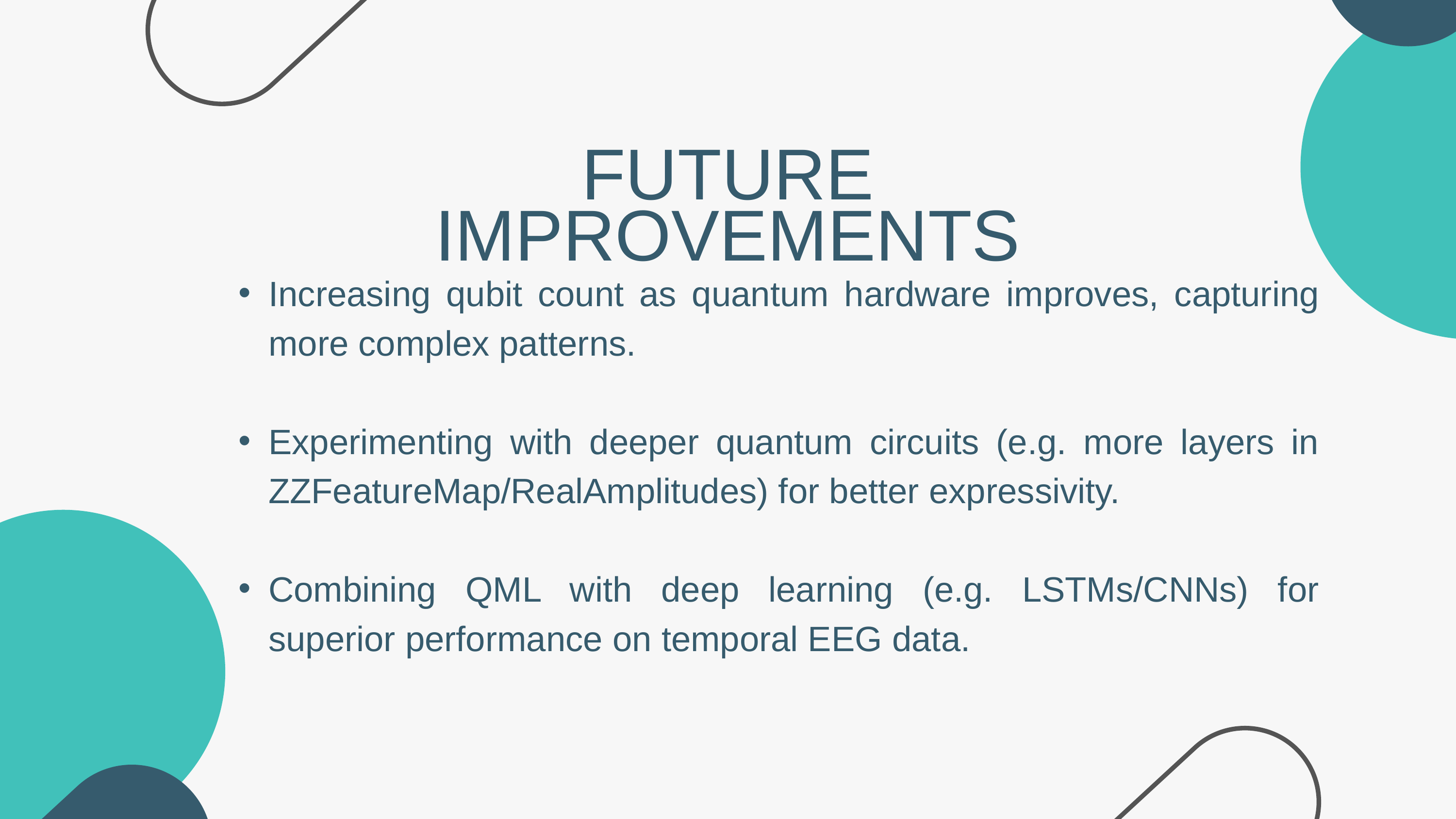

FUTURE IMPROVEMENTS
Increasing qubit count as quantum hardware improves, capturing more complex patterns.

Experimenting with deeper quantum circuits (e.g. more layers in ZZFeatureMap/RealAmplitudes) for better expressivity.

Combining QML with deep learning (e.g. LSTMs/CNNs) for superior performance on temporal EEG data.